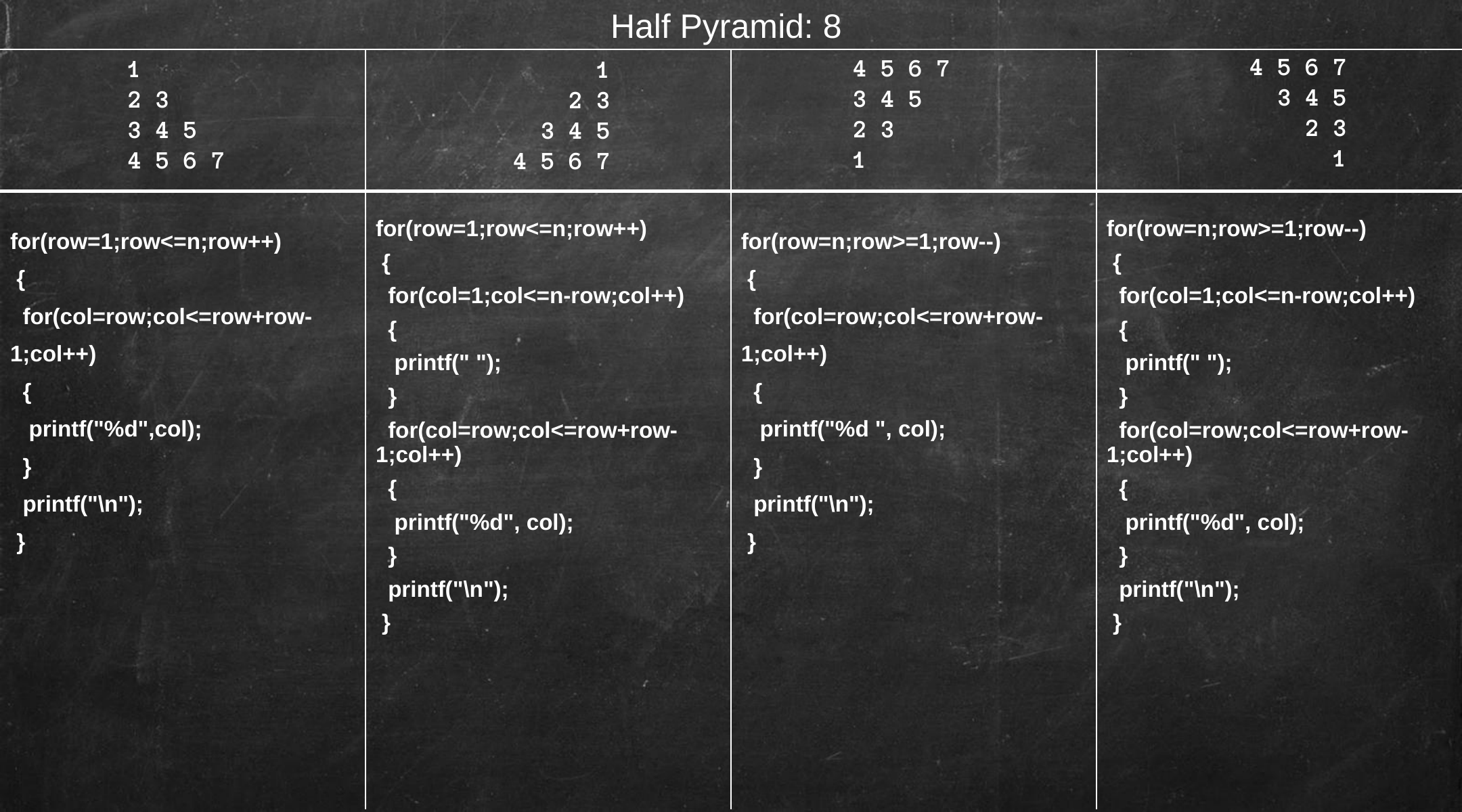

# Half Pyramid: 8
|  |  |  |  |
| --- | --- | --- | --- |
| for(row=1;row<=n;row++) { for(col=row;col<=row+row-1;col++) { printf("%d",col); } printf("\n"); } | for(row=1;row<=n;row++) { for(col=1;col<=n-row;col++) { printf(" "); } for(col=row;col<=row+row-1;col++) { printf("%d", col); } printf("\n"); } | for(row=n;row>=1;row--) { for(col=row;col<=row+row-1;col++) { printf("%d ", col); } printf("\n"); } | for(row=n;row>=1;row--) { for(col=1;col<=n-row;col++) { printf(" "); } for(col=row;col<=row+row-1;col++) { printf("%d", col); } printf("\n"); } |
4 5 6 7
3 4 5
2 3
1
4 5 6 7
3 4 5
2 3
1
1
2 3
3 4 5
4 5 6 7
1
2 3
3 4 5
4 5 6 7